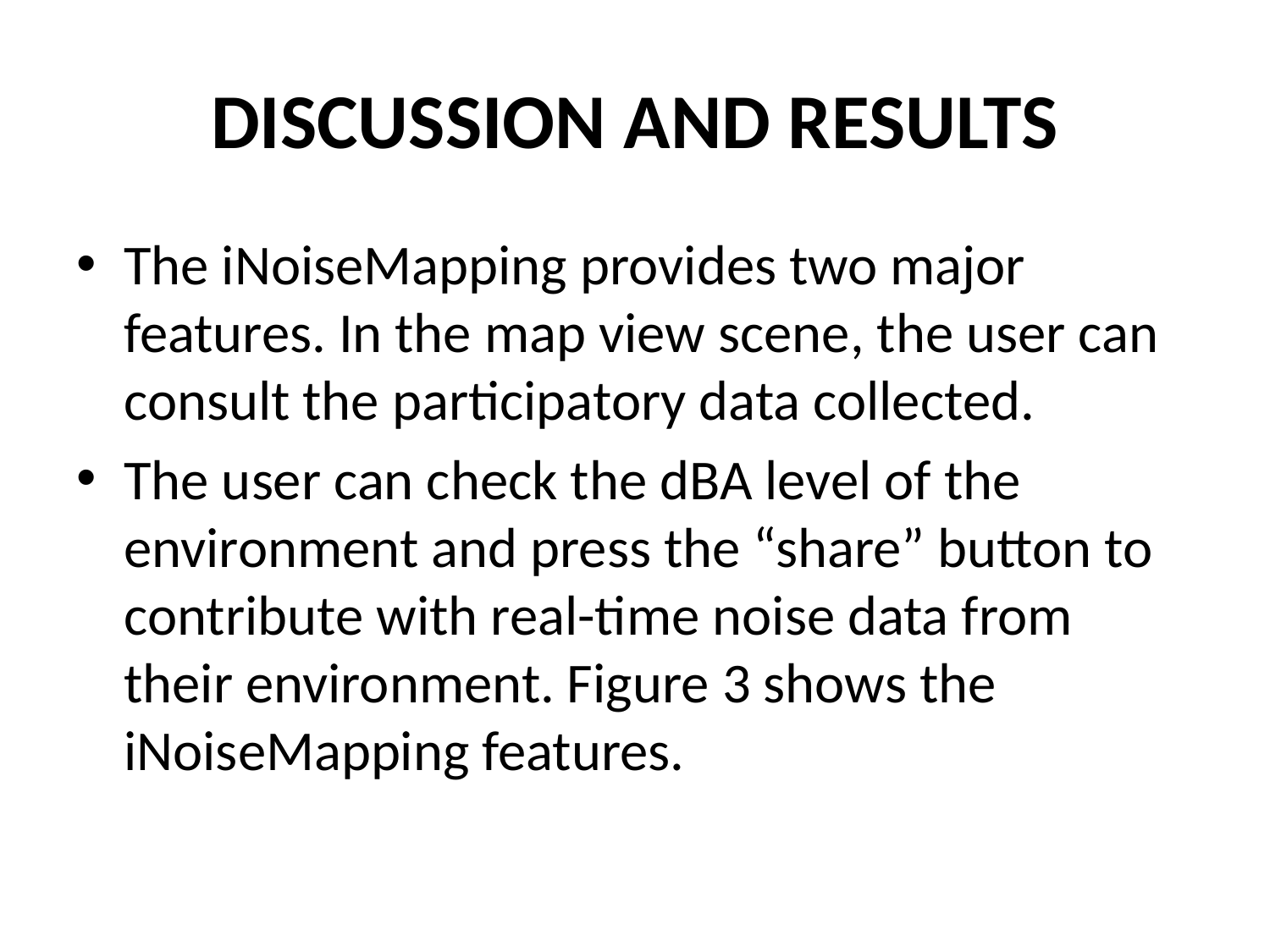

# DISCUSSION AND RESULTS
The iNoiseMapping provides two major features. In the map view scene, the user can consult the participatory data collected.
The user can check the dBA level of the environment and press the “share” button to contribute with real-time noise data from their environment. Figure 3 shows the iNoiseMapping features.